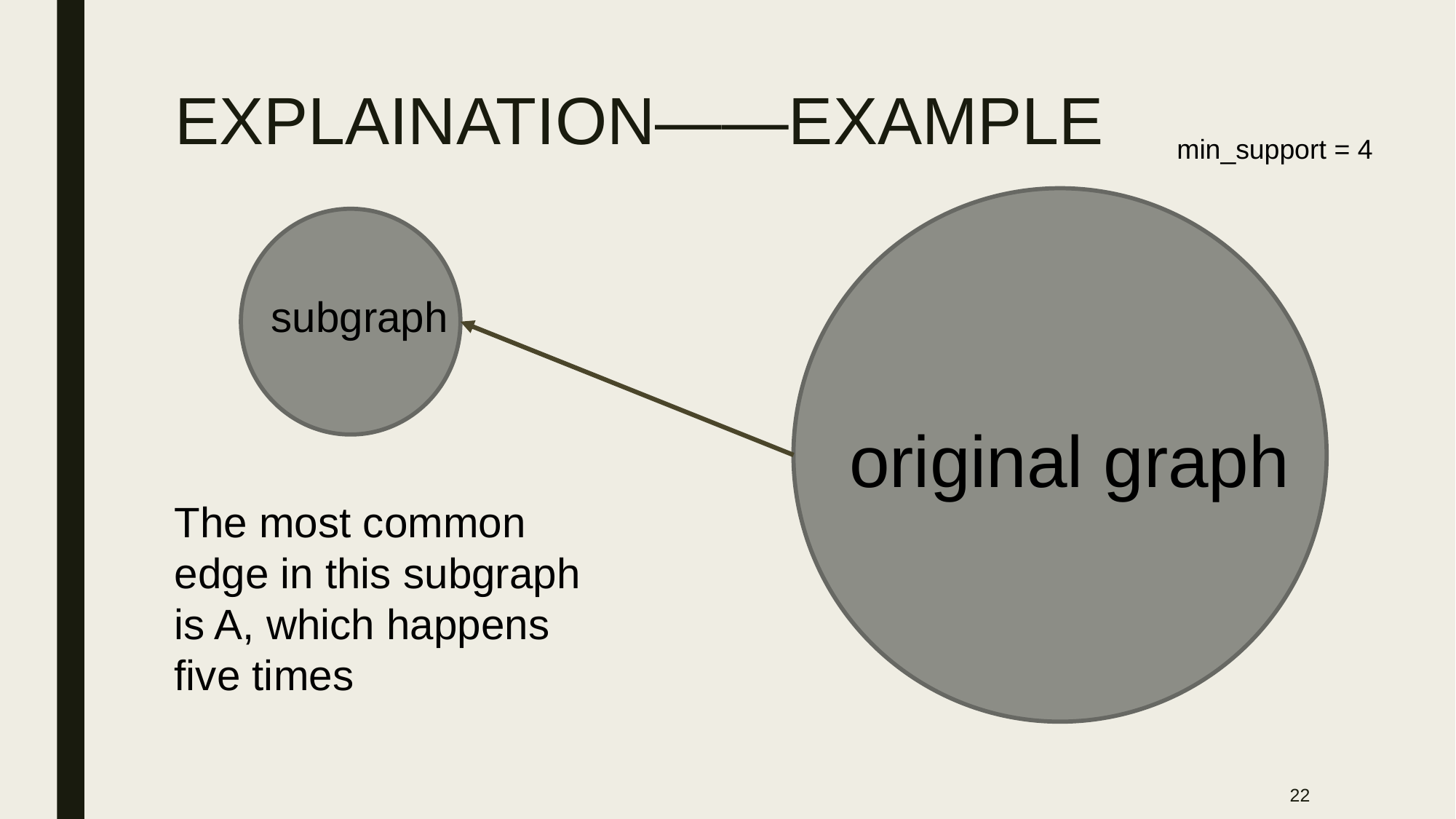

# EXPLAINATION——EXAMPLE
min_support = 4

subgraph
original graph
The most common edge in this subgraph is A, which happens five times
22